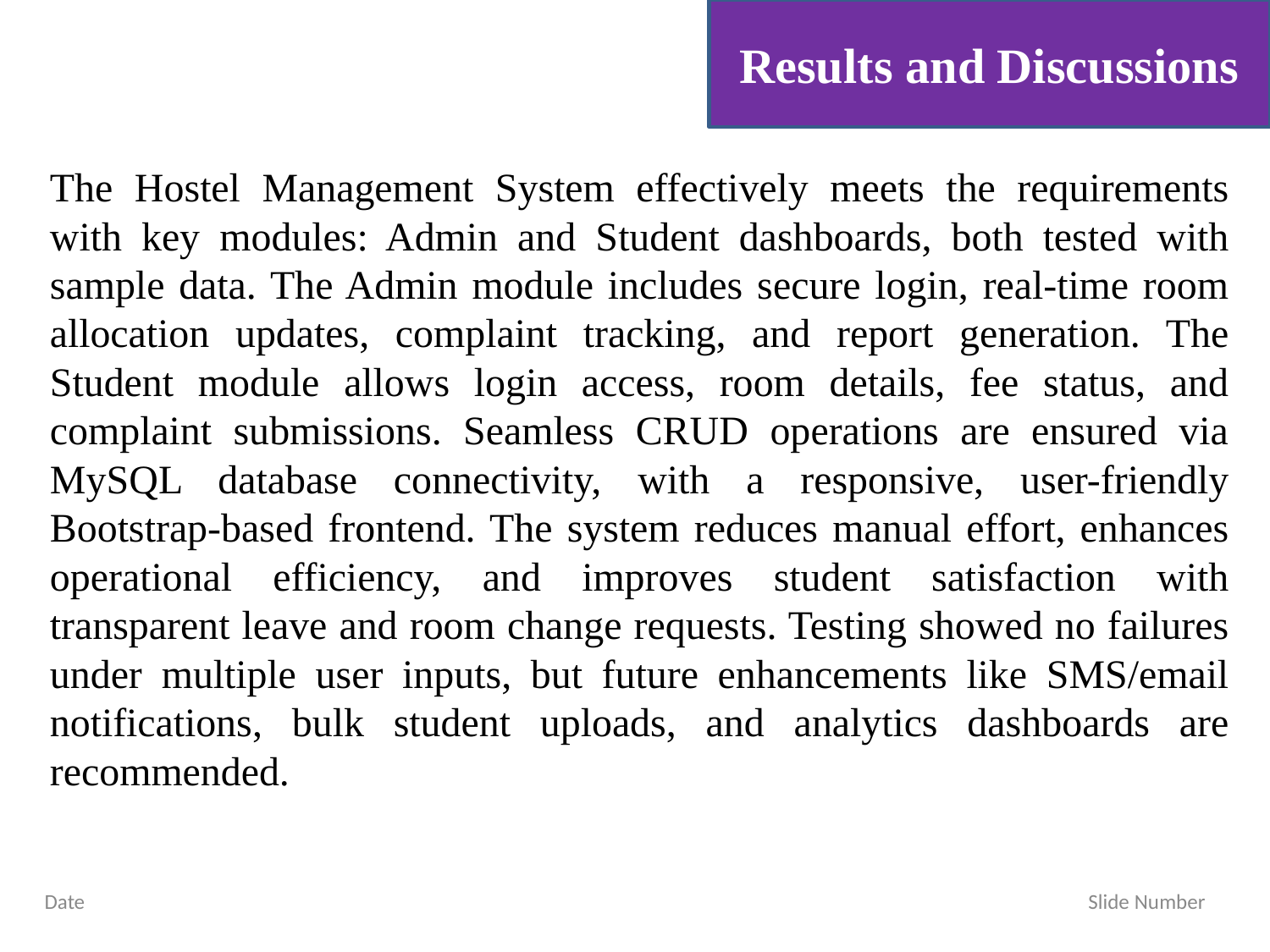

Results and Discussions
The Hostel Management System effectively meets the requirements with key modules: Admin and Student dashboards, both tested with sample data. The Admin module includes secure login, real-time room allocation updates, complaint tracking, and report generation. The Student module allows login access, room details, fee status, and complaint submissions. Seamless CRUD operations are ensured via MySQL database connectivity, with a responsive, user-friendly Bootstrap-based frontend. The system reduces manual effort, enhances operational efficiency, and improves student satisfaction with transparent leave and room change requests. Testing showed no failures under multiple user inputs, but future enhancements like SMS/email notifications, bulk student uploads, and analytics dashboards are recommended.
Date                                                                                                                                                                                                               Slide Number